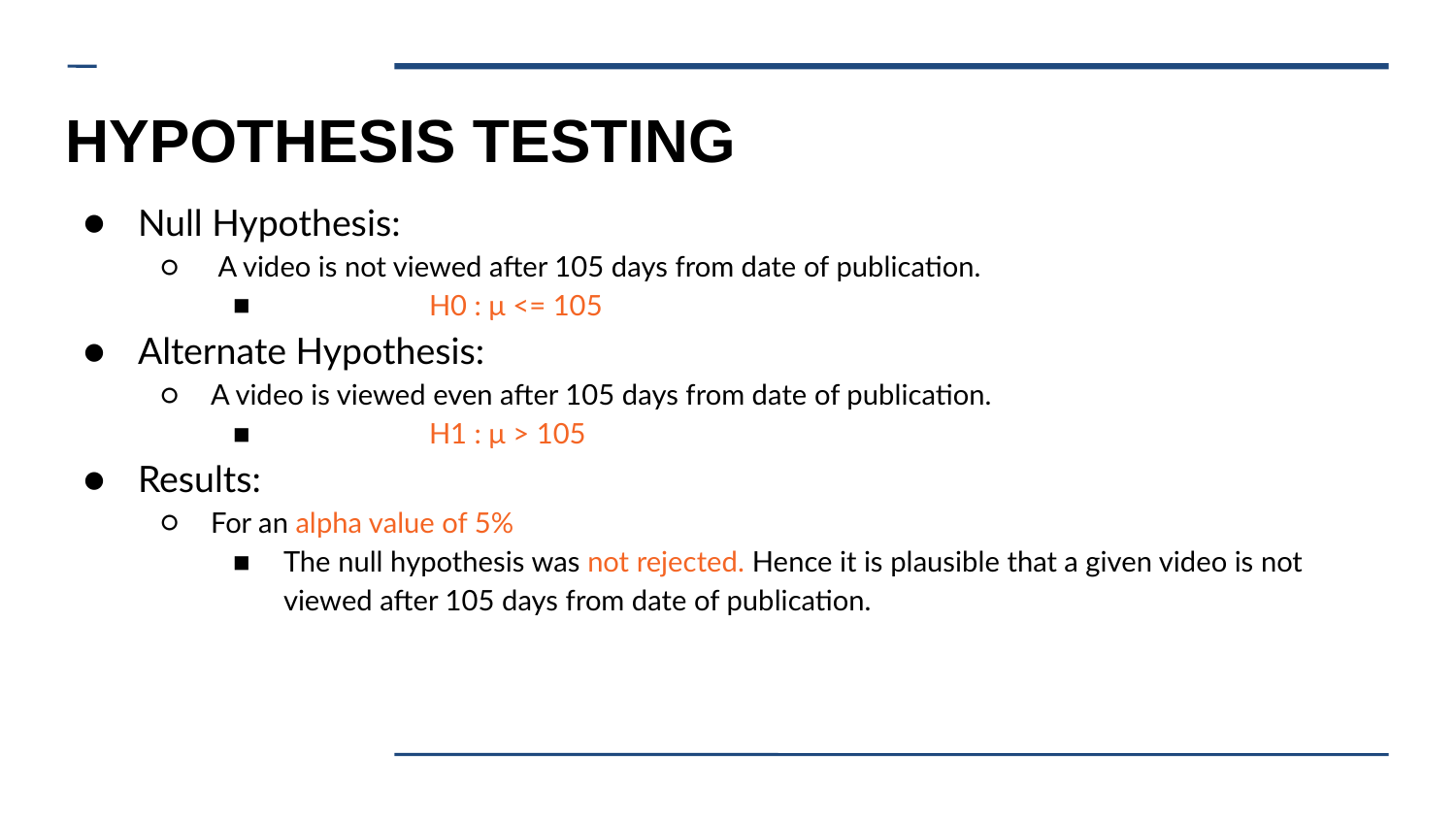

HYPOTHESIS TESTING
Null Hypothesis:
 A video is not viewed after 105 days from date of publication.
	H0 : μ <= 105
Alternate Hypothesis:
A video is viewed even after 105 days from date of publication.
	H1 : μ > 105
Results:
For an alpha value of 5%
The null hypothesis was not rejected. Hence it is plausible that a given video is not viewed after 105 days from date of publication.